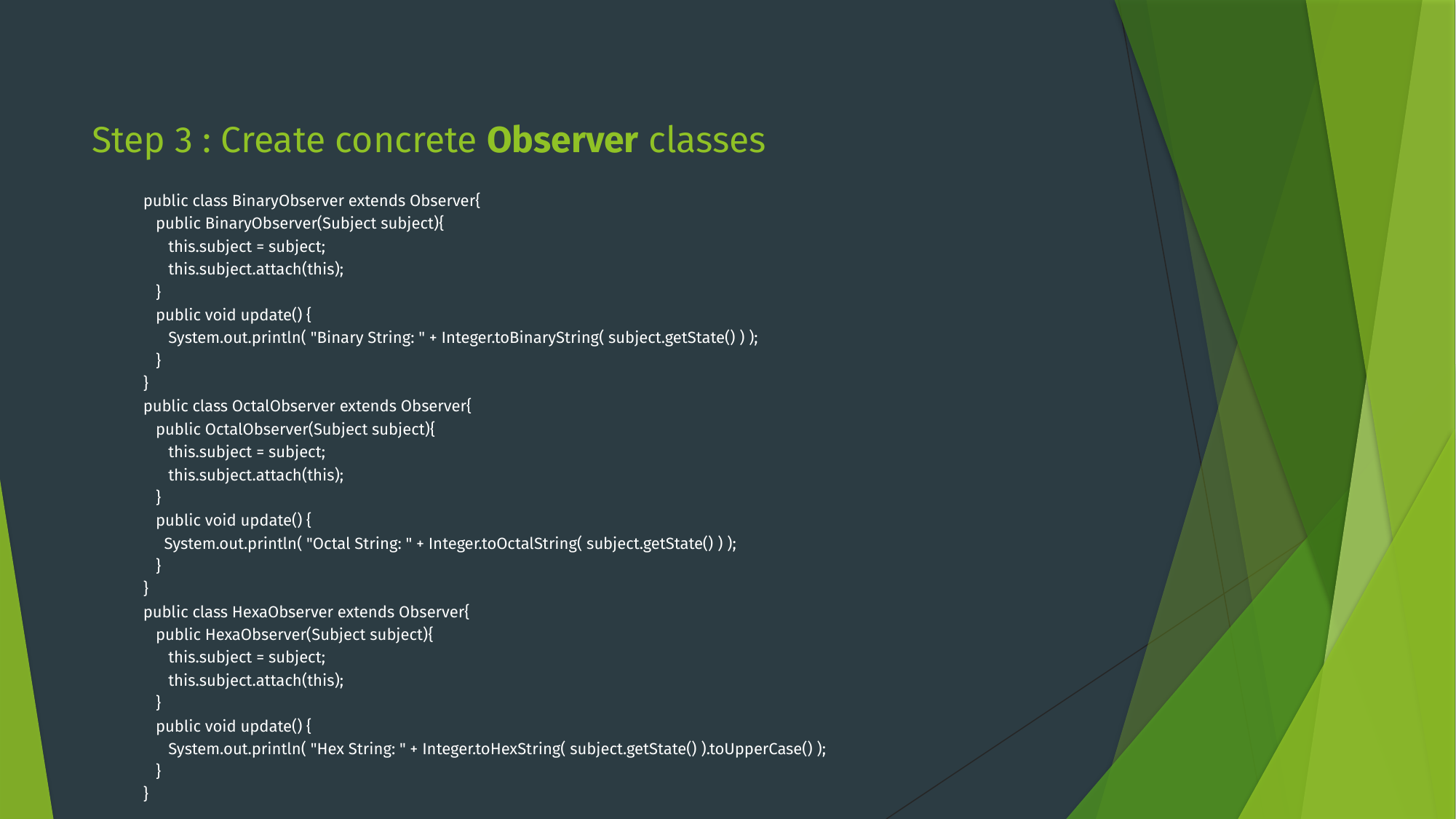

# Step 3 : Create concrete Observer classes
public class BinaryObserver extends Observer{
   public BinaryObserver(Subject subject){
      this.subject = subject;
      this.subject.attach(this);
   }
   public void update() {
      System.out.println( "Binary String: " + Integer.toBinaryString( subject.getState() ) );
   }
}
public class OctalObserver extends Observer{
   public OctalObserver(Subject subject){
      this.subject = subject;
      this.subject.attach(this);
   }
   public void update() {
     System.out.println( "Octal String: " + Integer.toOctalString( subject.getState() ) );
   }
}
public class HexaObserver extends Observer{
   public HexaObserver(Subject subject){
      this.subject = subject;
      this.subject.attach(this);
   }
   public void update() {
      System.out.println( "Hex String: " + Integer.toHexString( subject.getState() ).toUpperCase() );
   }
}